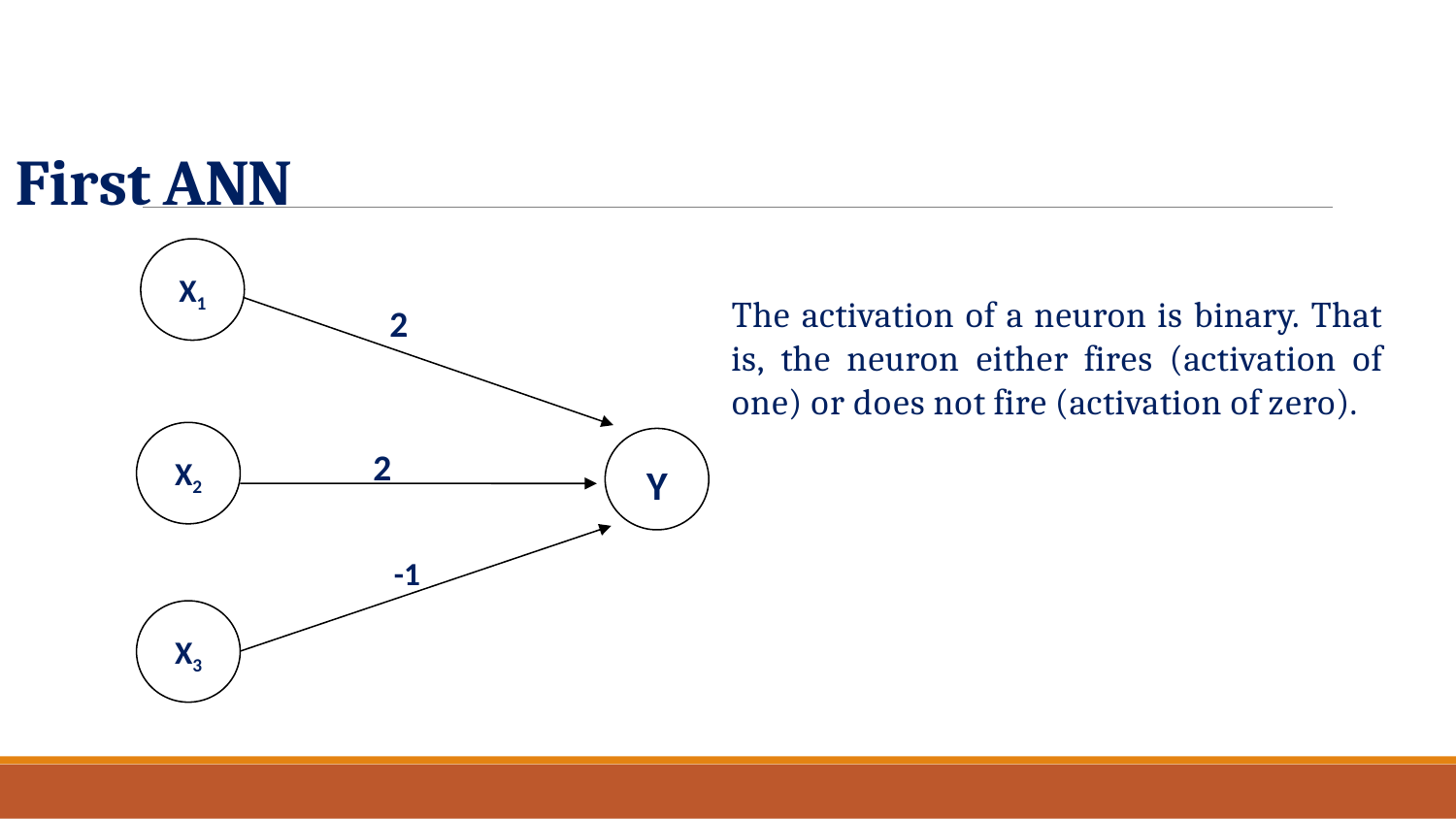

First ANN

X1
2

X2

Y
2

-1

X3

The activation of a neuron is binary. That is, the neuron either fires (activation of one) or does not fire (activation of zero).